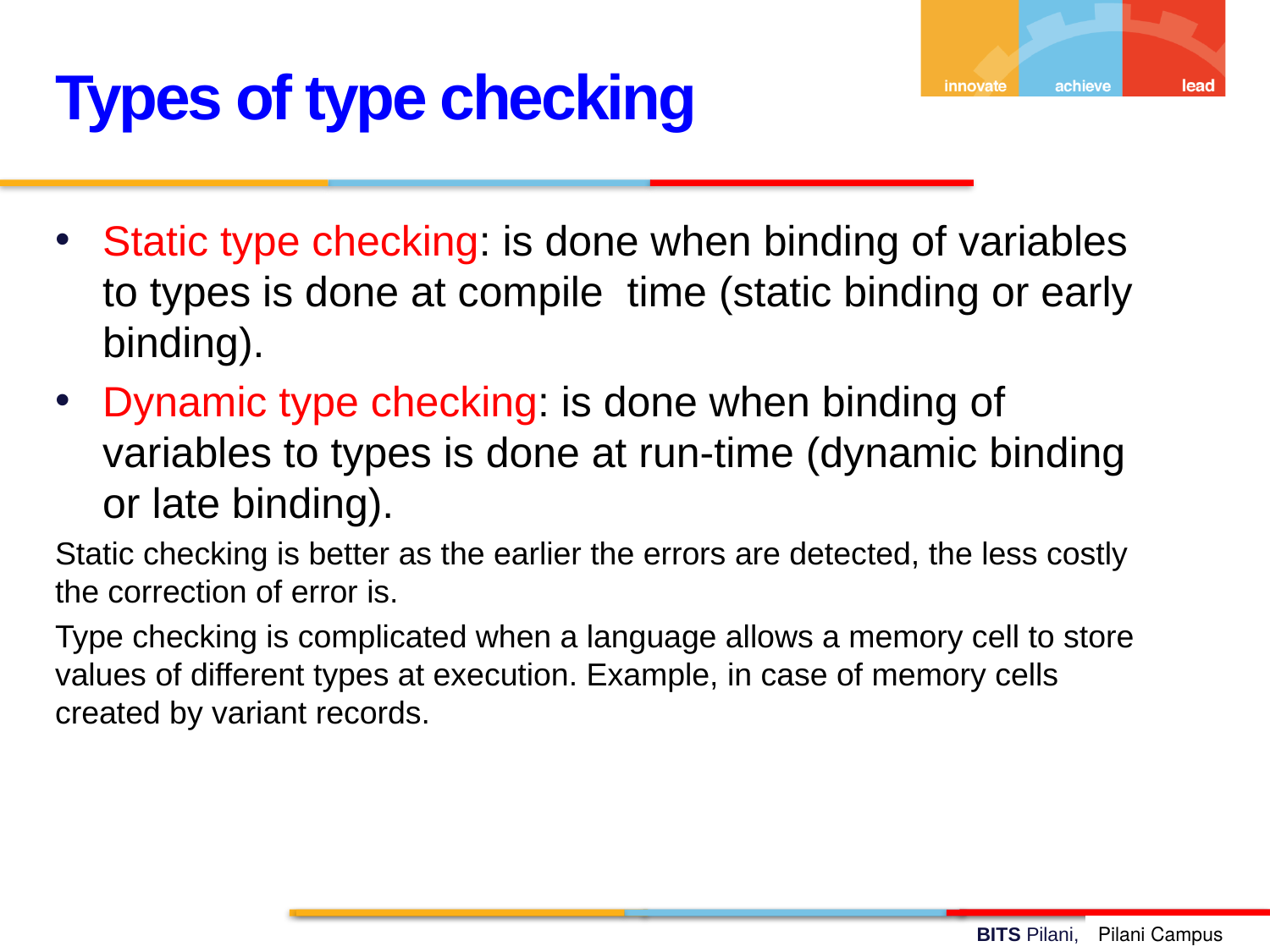

Types of type checking
Static type checking: is done when binding of variables to types is done at compile  time (static binding or early binding).
Dynamic type checking: is done when binding of variables to types is done at run-time (dynamic binding or late binding).
Static checking is better as the earlier the errors are detected, the less costly the correction of error is.
Type checking is complicated when a language allows a memory cell to store values of different types at execution. Example, in case of memory cells created by variant records.

Pilani Campus